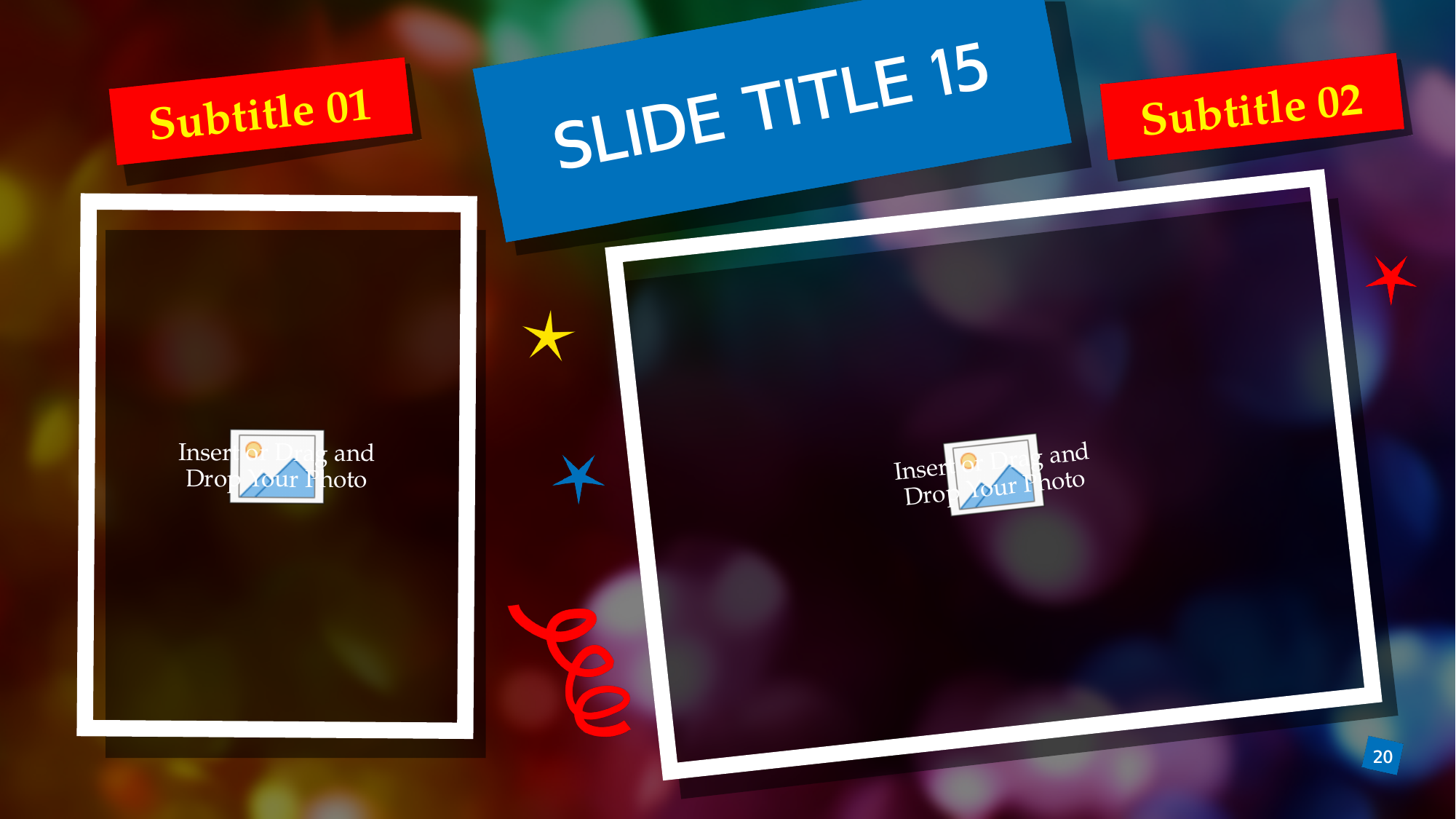

# SLIDE TITLE 15
Subtitle 02
Subtitle 01

20